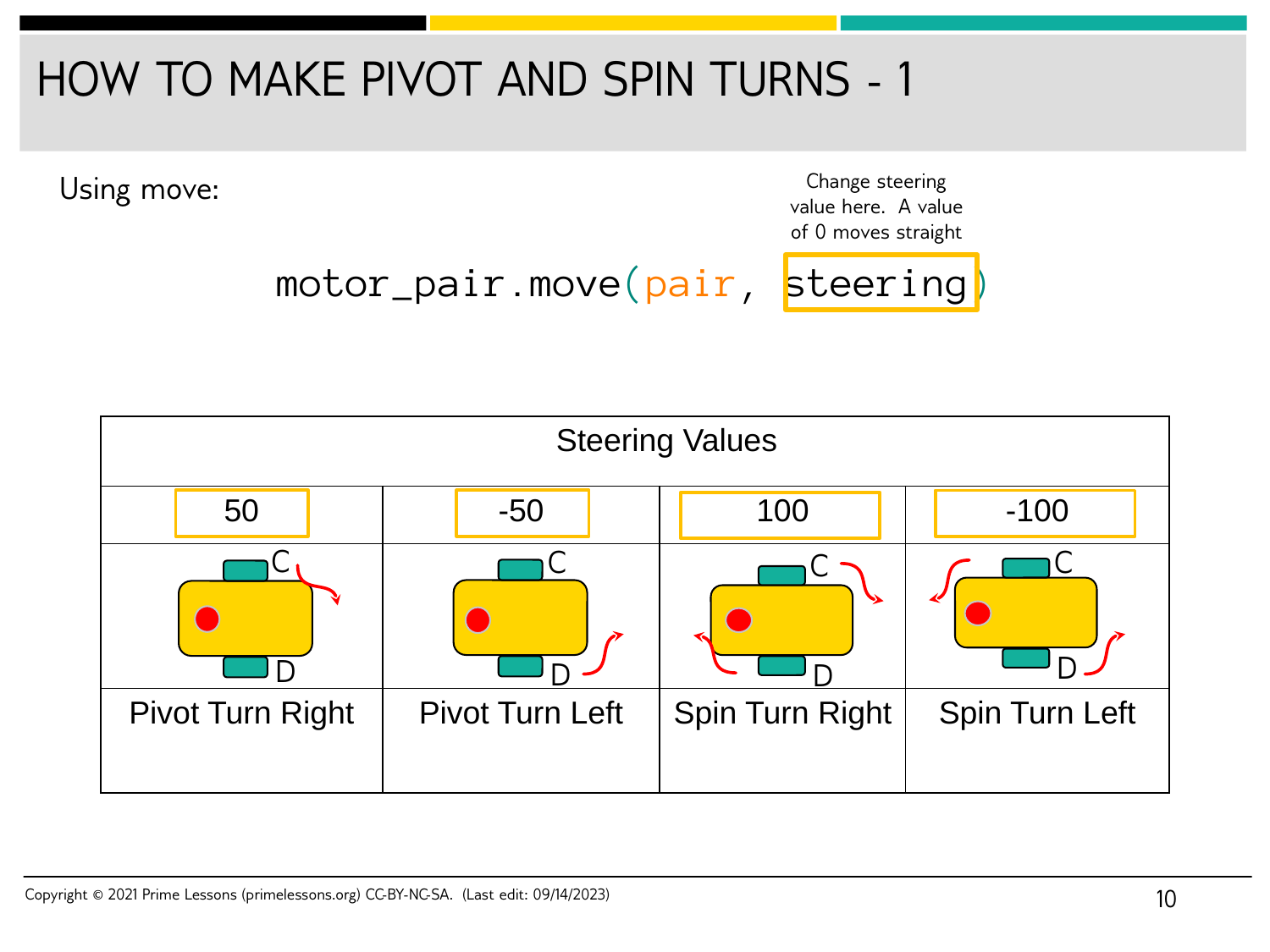

# HOW TO MAKE PIVOT AND SPIN TURNS - 1
Using move:
Change steering value here.  A value of 0 moves straight
motor_pair.move(pair, steering)

| Steering Values |  |  |  |
| --- | --- | --- | --- |
| 50 | -50 | 100 | -100 |
|  |  |  |  |
| Pivot Turn Right | Pivot Turn Left | Spin Turn Right | Spin Turn Left |

C

D
C

D
C

D
C

D
10
Copyright © 2021 Prime Lessons (primelessons.org) CC-BY-NC-SA.  (Last edit: 09/14/2023)